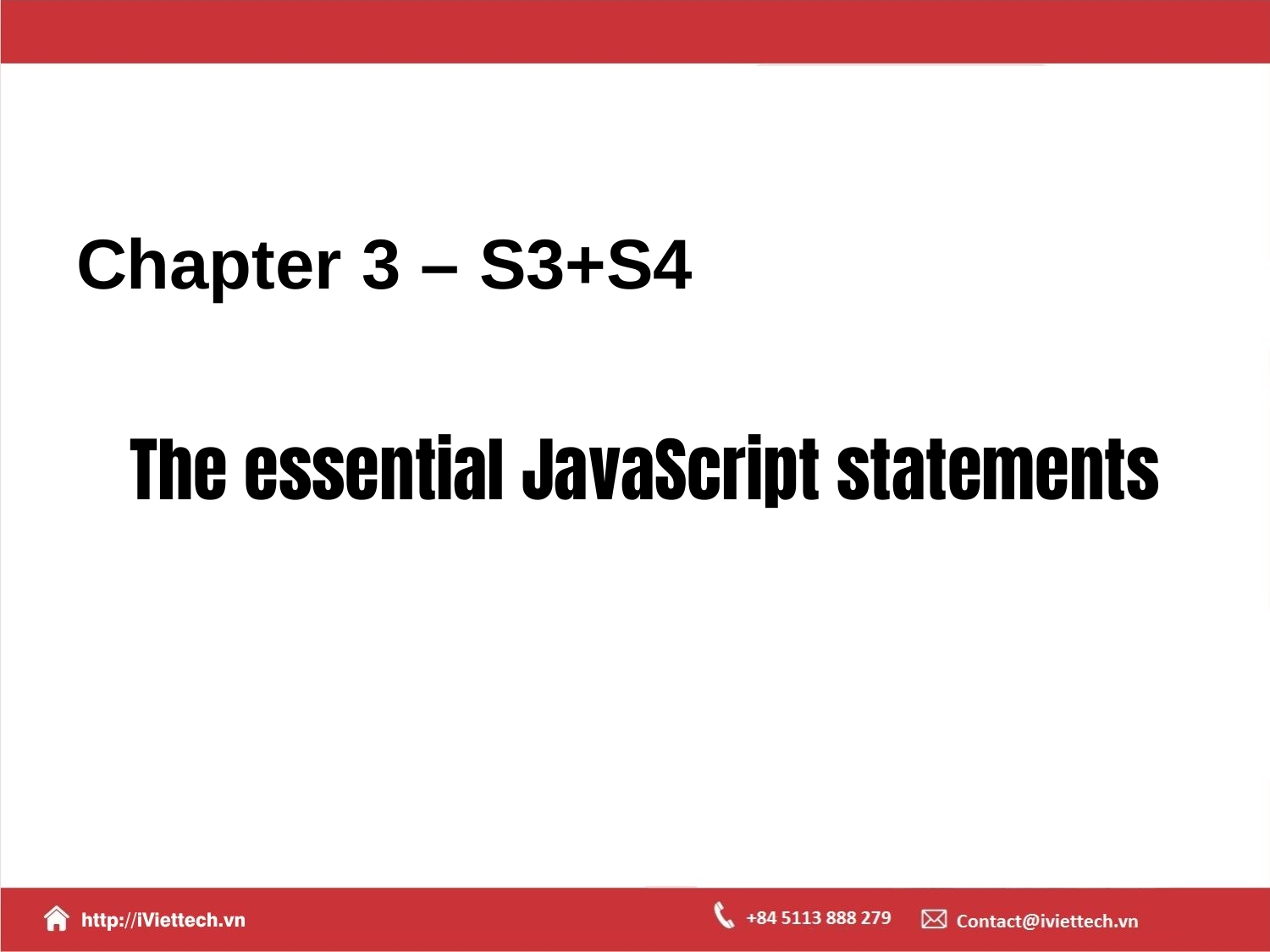

# Chapter 3 – S3+S4
The essential JavaScript statements